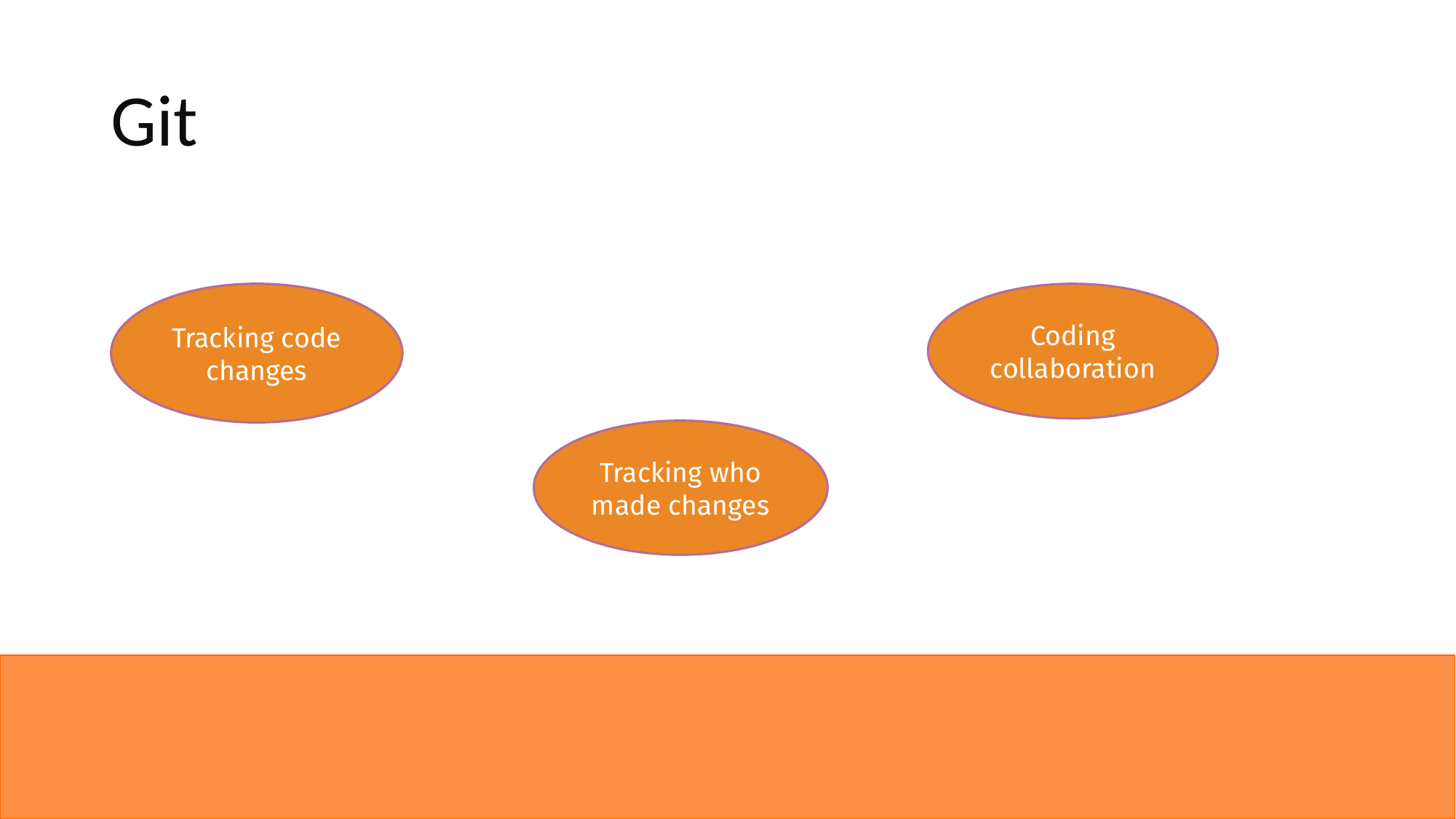

# Git
Tracking code changes
Coding collaboration
Tracking who made changes